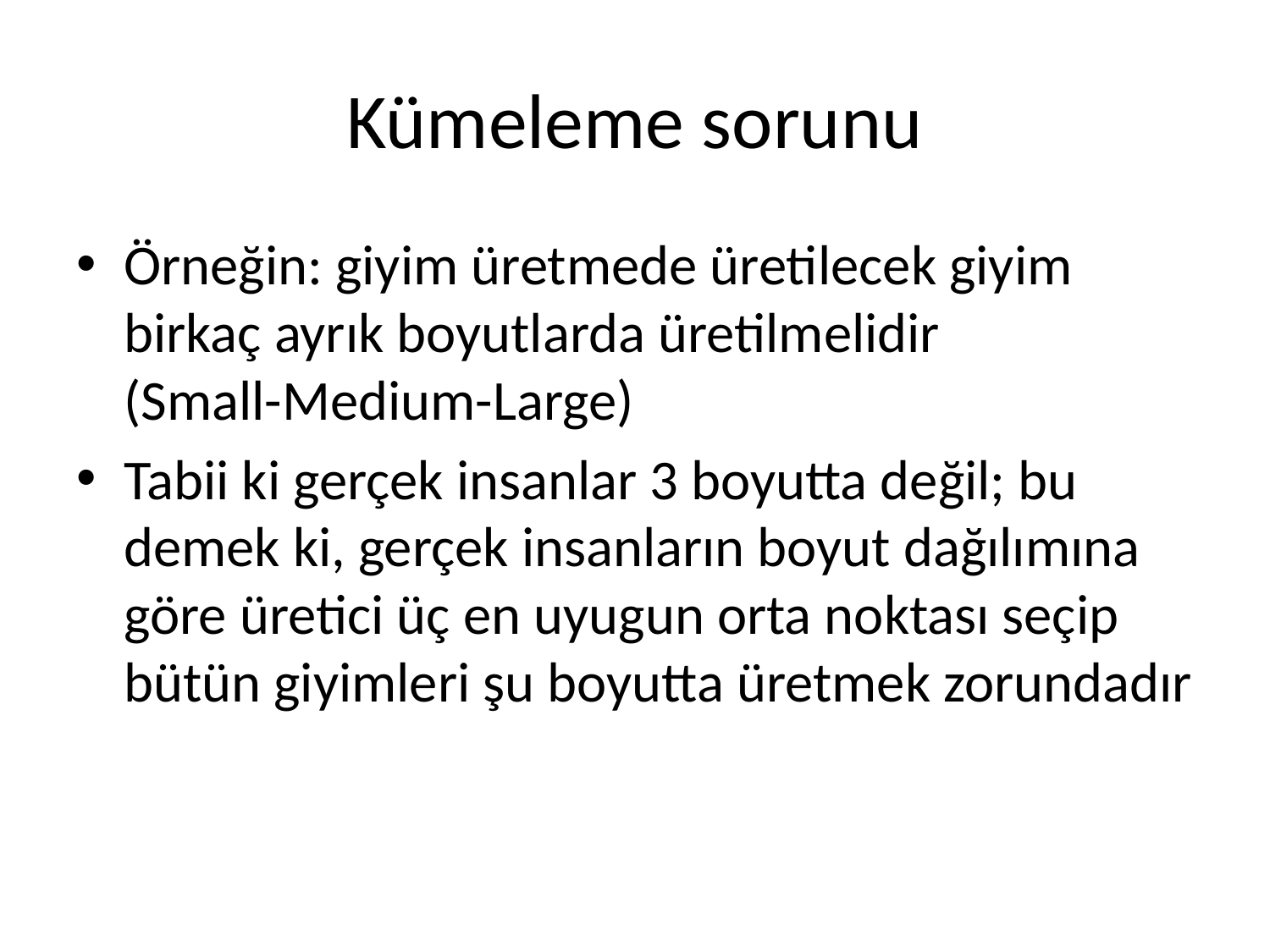

# Kümeleme sorunu
Örneğin: giyim üretmede üretilecek giyim birkaç ayrık boyutlarda üretilmelidir
(Small-Medium-Large)
Tabii ki gerçek insanlar 3 boyutta değil; bu demek ki, gerçek insanların boyut dağılımına göre üretici üç en uyugun orta noktası seçip bütün giyimleri şu boyutta üretmek zorundadır